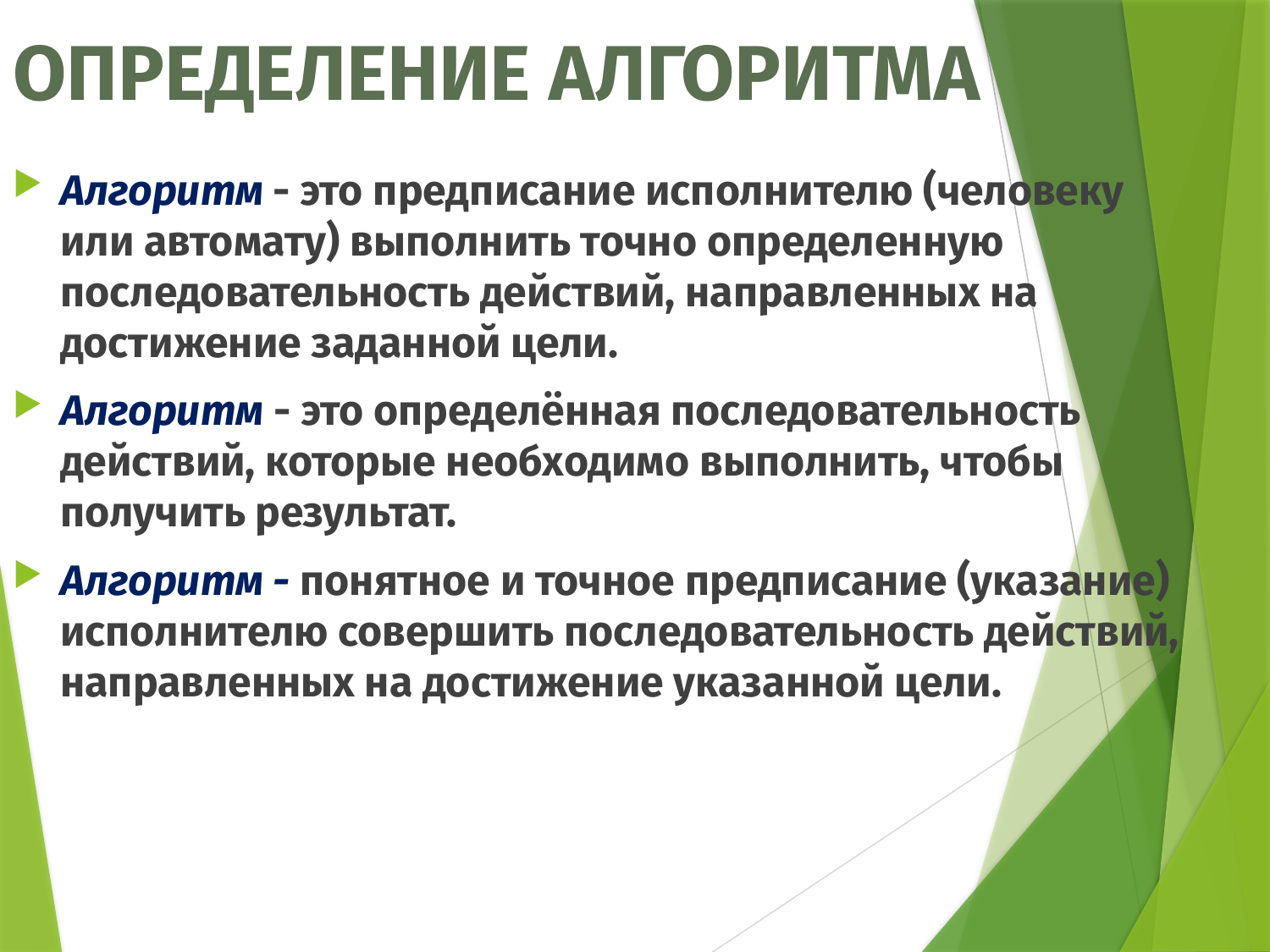

# ОПРЕДЕЛЕНИЕ АЛГОРИТМА
Алгоритм - это предписание исполнителю (человеку или автомату) выполнить точно определенную последовательность действий, направленных на достижение заданной цели.
Алгоритм - это определённая последовательность действий, которые необходимо выполнить, чтобы получить результат.
Алгоритм - понятное и точное предписание (указание) исполнителю совершить последовательность действий, направленных на достижение указанной цели.